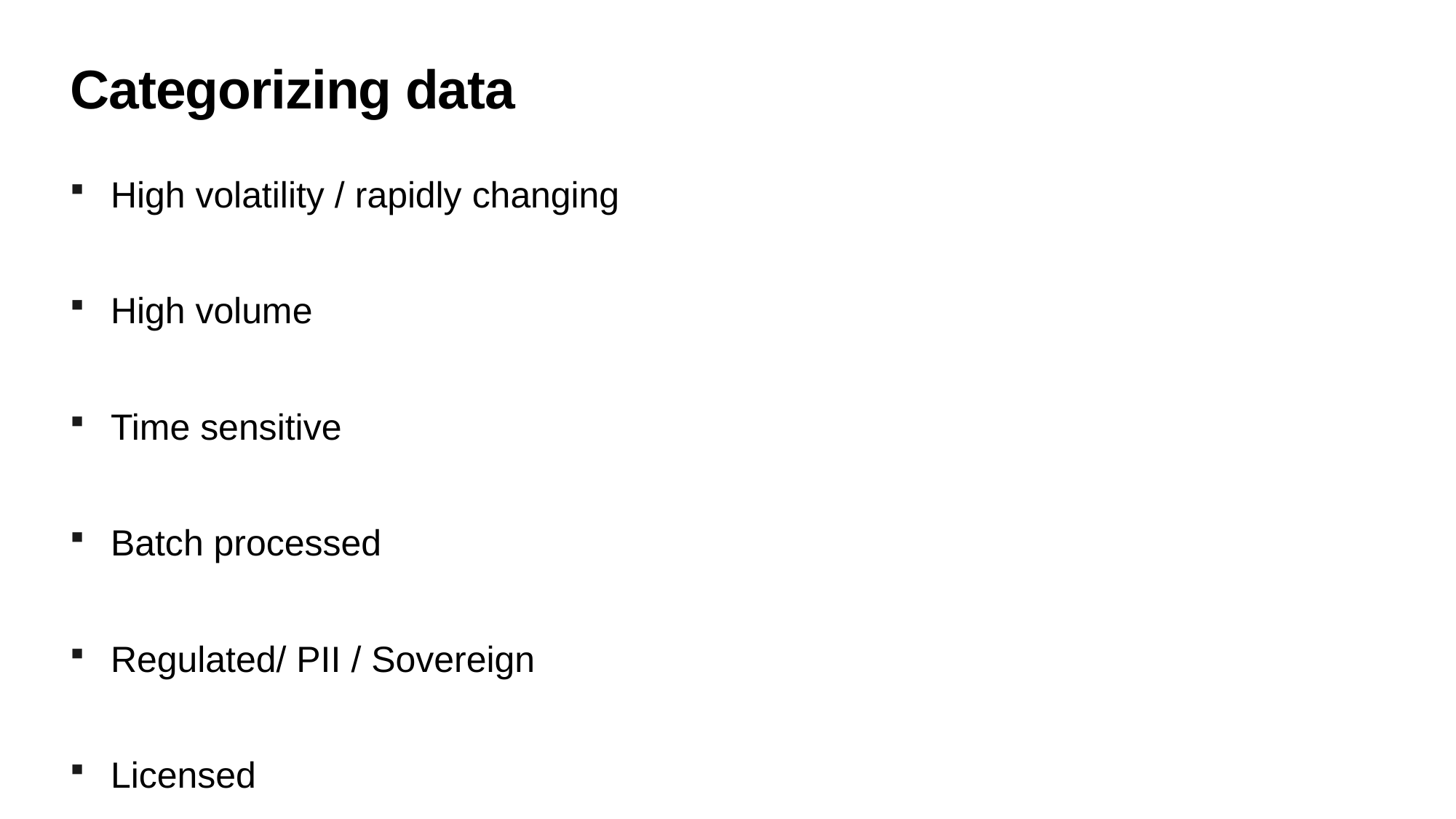

# Categorizing data
High volatility / rapidly changing

High volume

Time sensitive

Batch processed

Regulated/ PII / Sovereign

Licensed